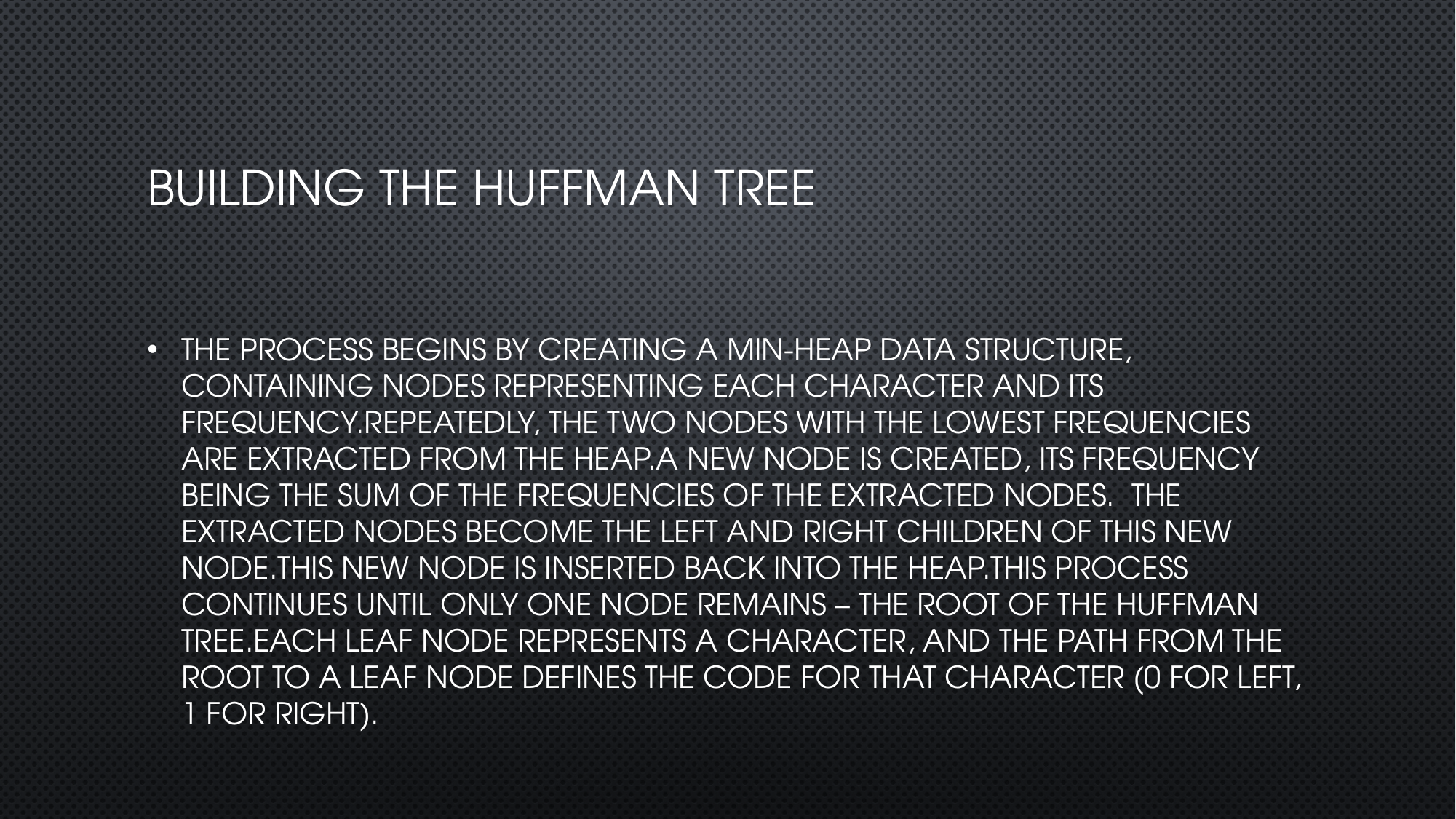

# Building the Huffman Tree

The process begins by creating a min-heap data structure, containing nodes representing each character and its frequency.Repeatedly, the two nodes with the lowest frequencies are extracted from the heap.A new node is created, its frequency being the sum of the frequencies of the extracted nodes.  The extracted nodes become the left and right children of this new node.This new node is inserted back into the heap.This process continues until only one node remains – the root of the Huffman tree.Each leaf node represents a character, and the path from the root to a leaf node defines the code for that character (0 for left, 1 for right).